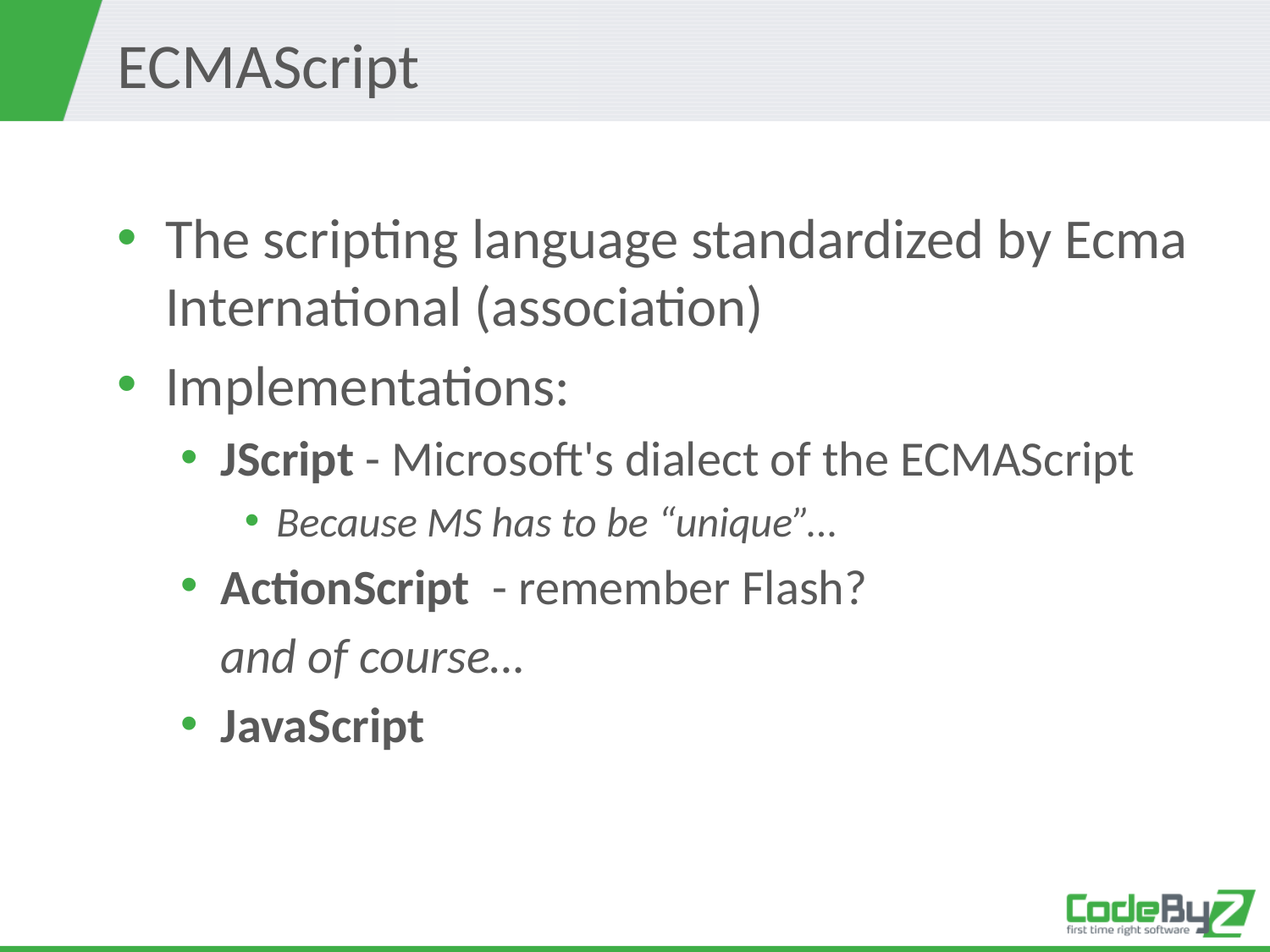

# ECMAScript
The scripting language standardized by Ecma International (association)
Implementations:
JScript - Microsoft's dialect of the ECMAScript
Because MS has to be “unique”...
ActionScript  - remember Flash?
	and of course…
JavaScript